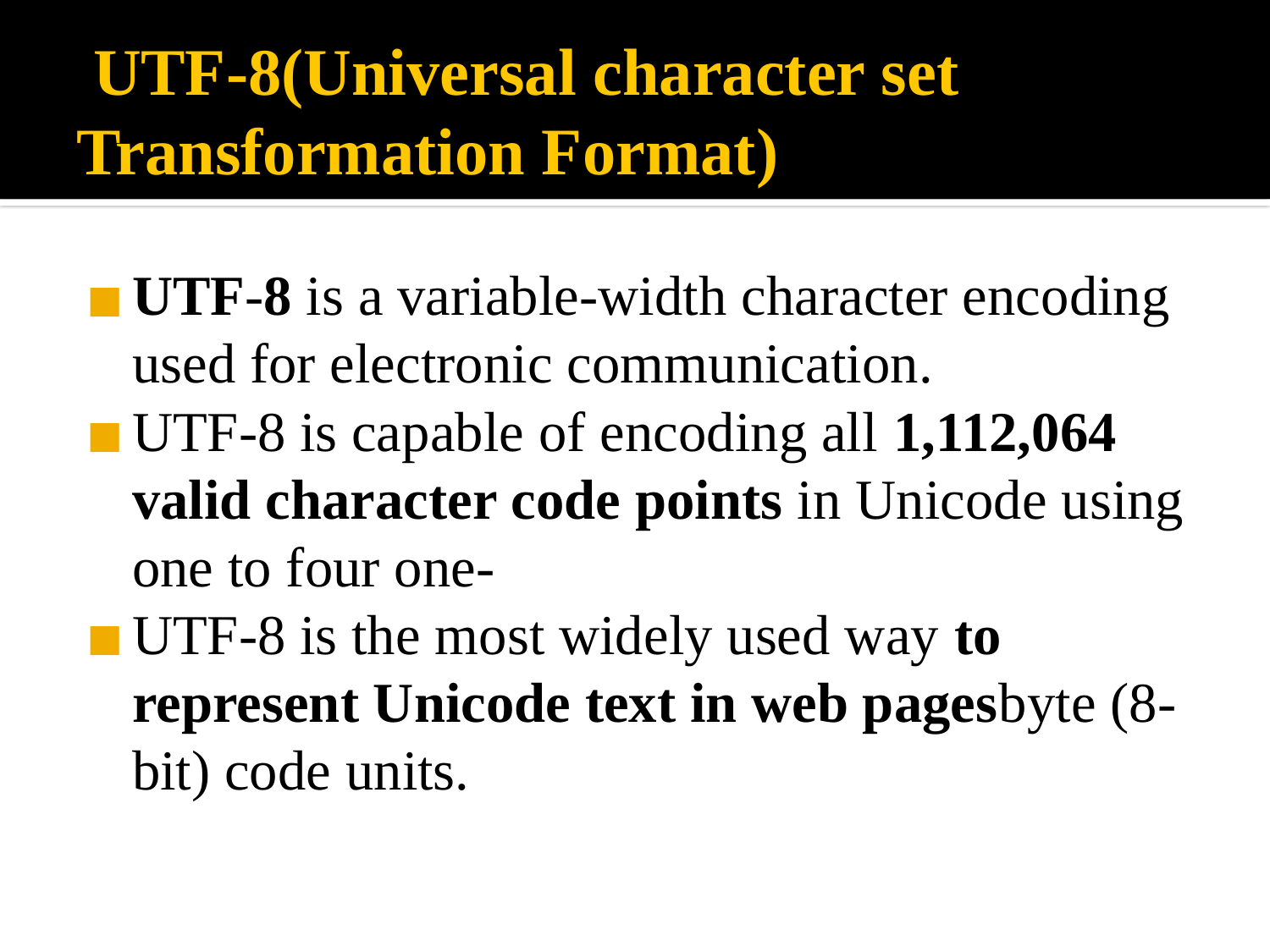

# UTF-8(Universal character set Transformation Format)
UTF-8 is a variable-width character encoding used for electronic communication.
UTF-8 is capable of encoding all 1,112,064 valid character code points in Unicode using one to four one-
UTF-8 is the most widely used way to represent Unicode text in web pagesbyte (8-bit) code units.